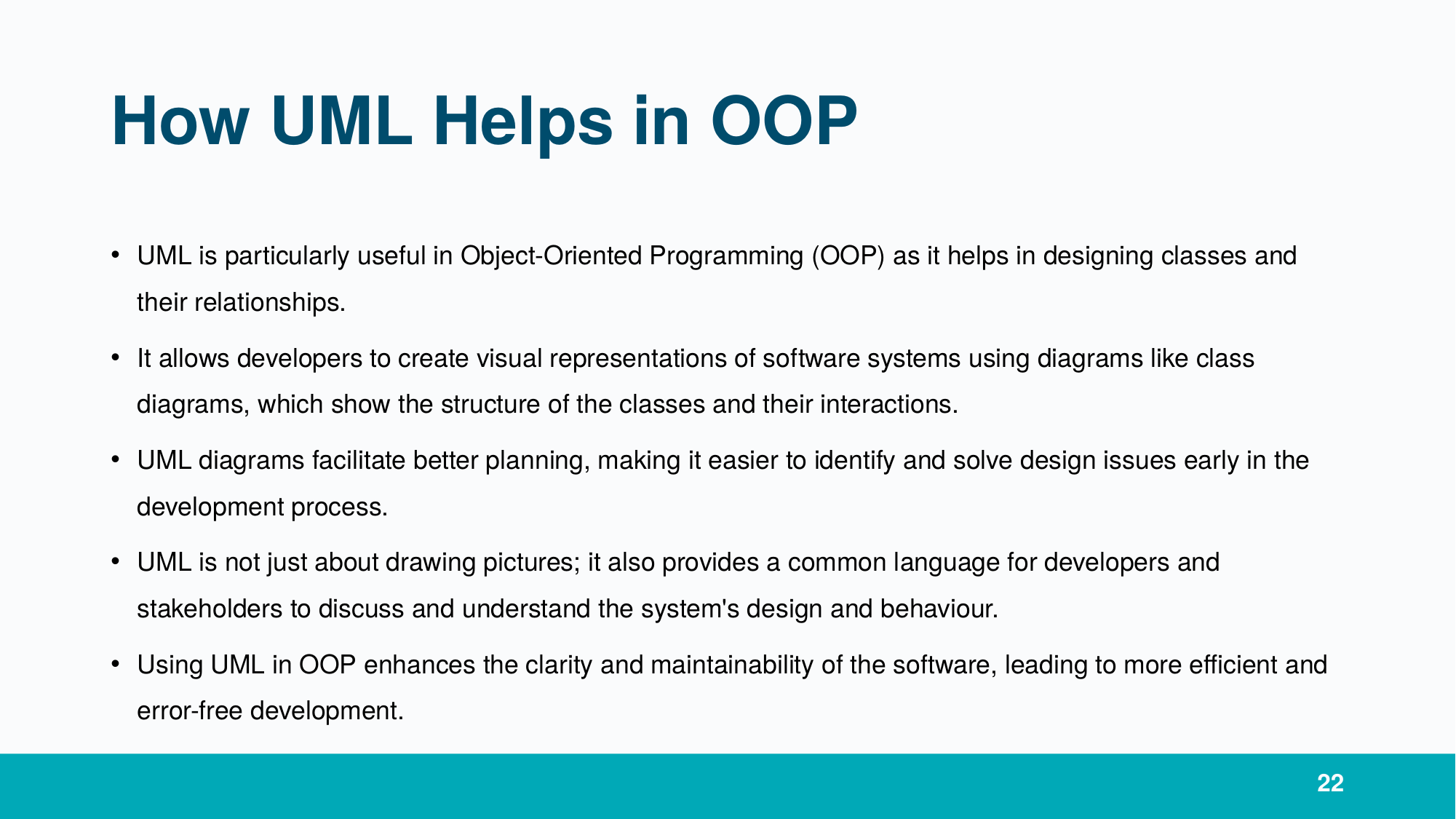

# How UML Helps in OOP
UML is particularly useful in Object-Oriented Programming (OOP) as it helps in designing classes and their relationships.
It allows developers to create visual representations of software systems using diagrams like class diagrams, which show the structure of the classes and their interactions.
UML diagrams facilitate better planning, making it easier to identify and solve design issues early in the development process.
UML is not just about drawing pictures; it also provides a common language for developers and stakeholders to discuss and understand the system's design and behaviour.
Using UML in OOP enhances the clarity and maintainability of the software, leading to more efficient and error-free development.
22